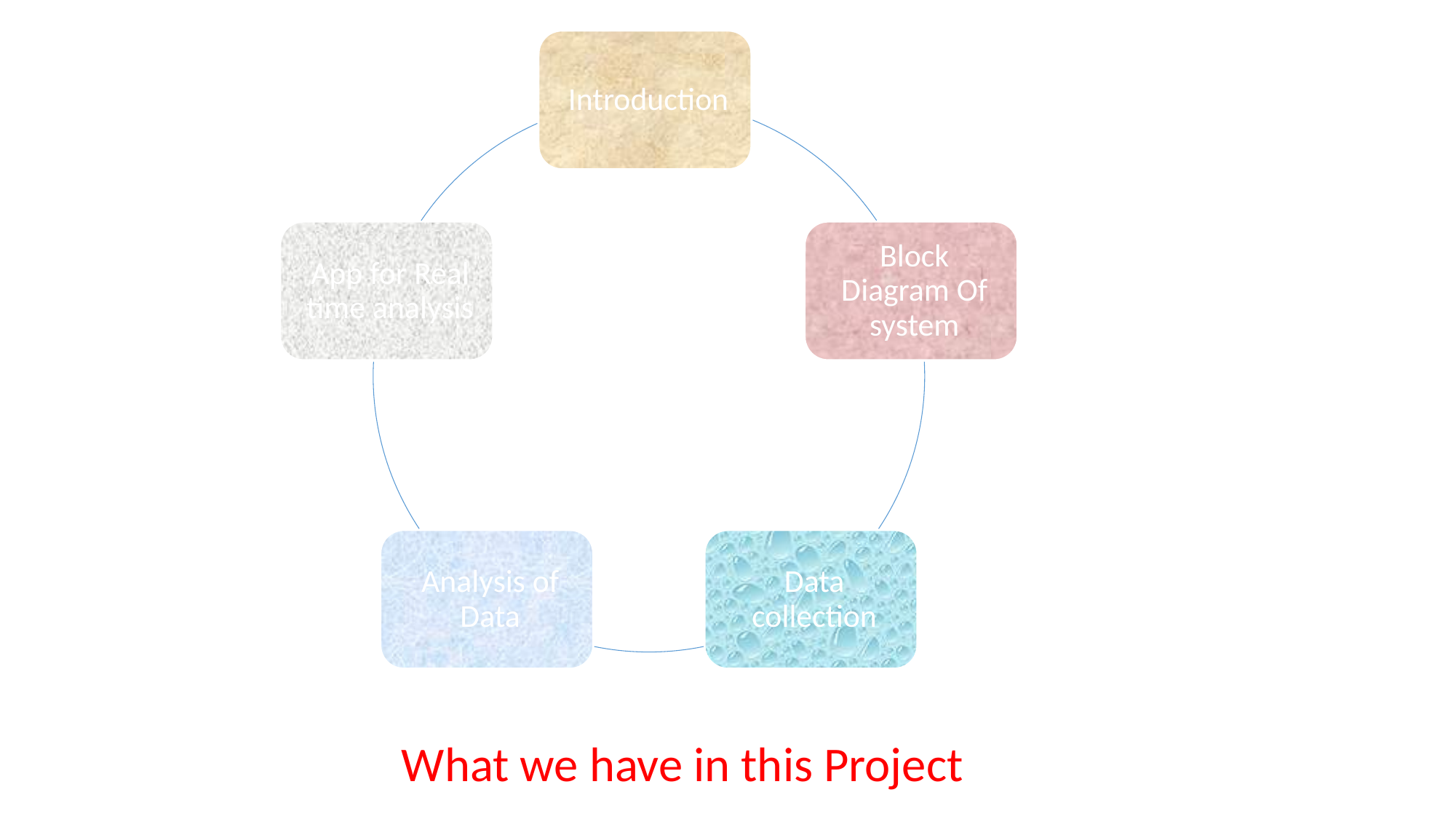

Introduction
Block Diagram Of system
Data collection
Analysis of Data
App for Real time analysis
# What we have in this Project